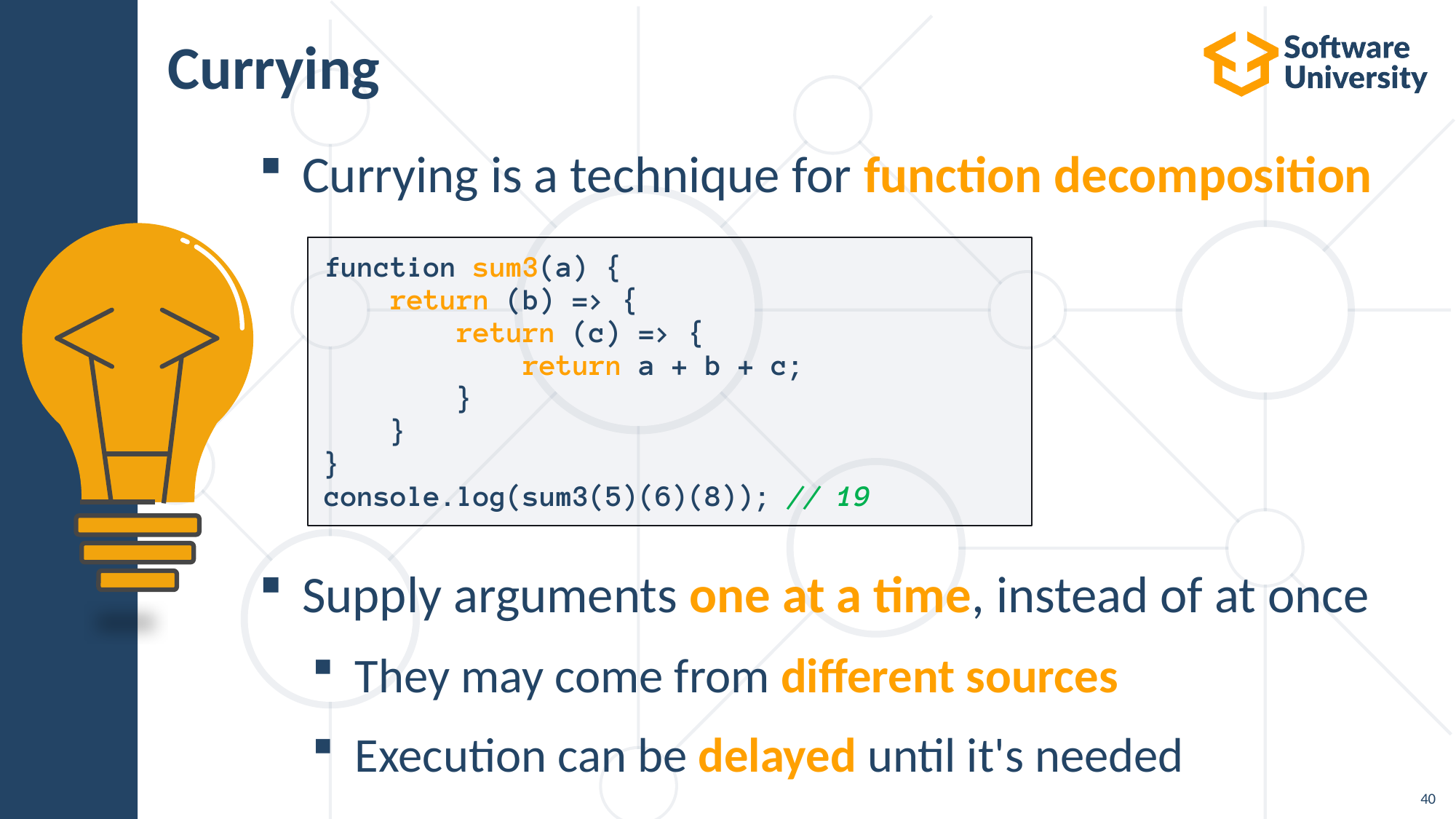

# Currying
Currying is a technique for function decomposition
Supply arguments one at a time, instead of at once
They may come from different sources
Execution can be delayed until it's needed
function sum3(a) {
    return (b) => {
        return (c) => {
            return a + b + c;
        }
    }
}
console.log(sum3(5)(6)(8)); // 19
40